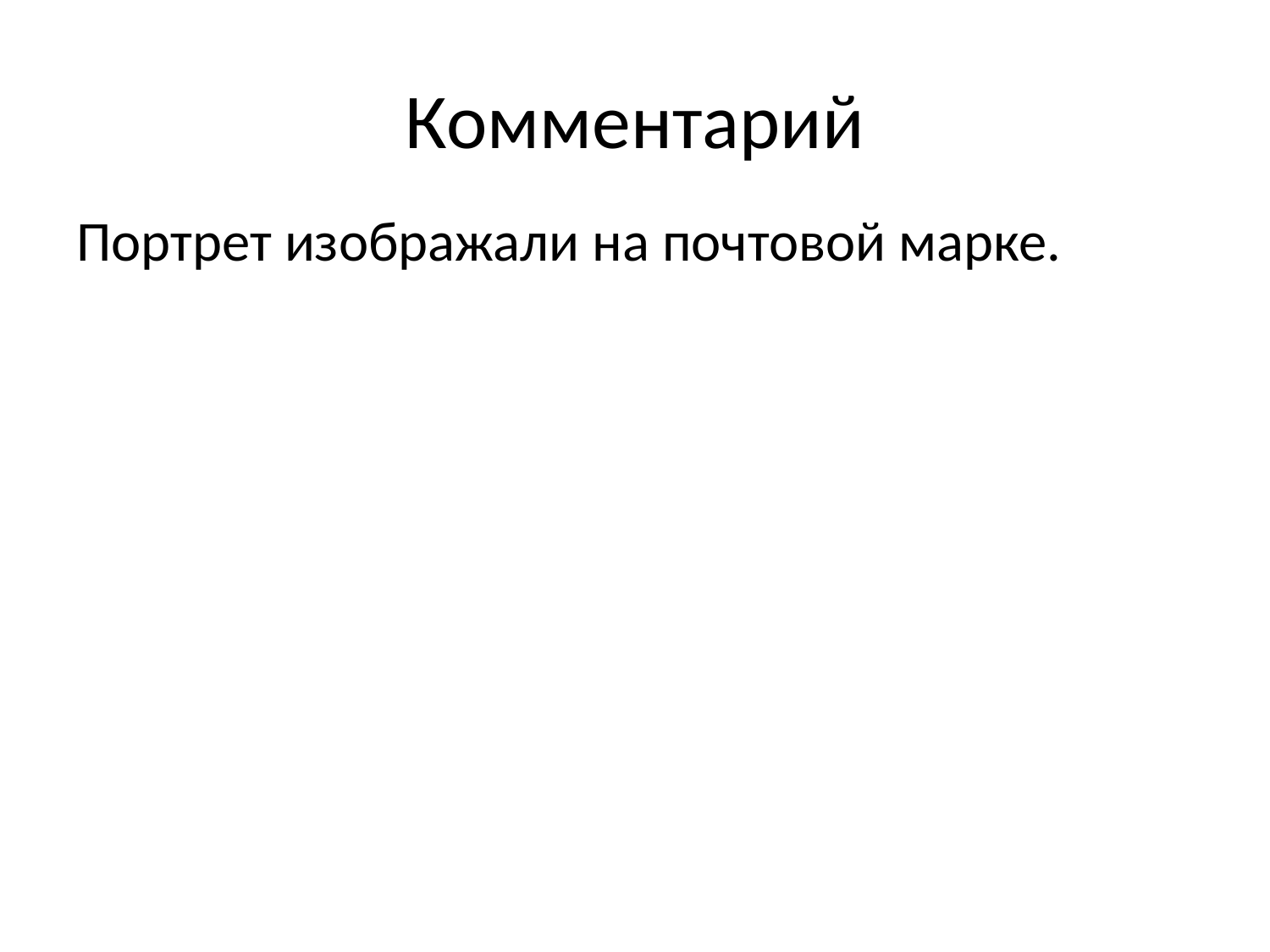

# Комментарий
Портрет изображали на почтовой марке.